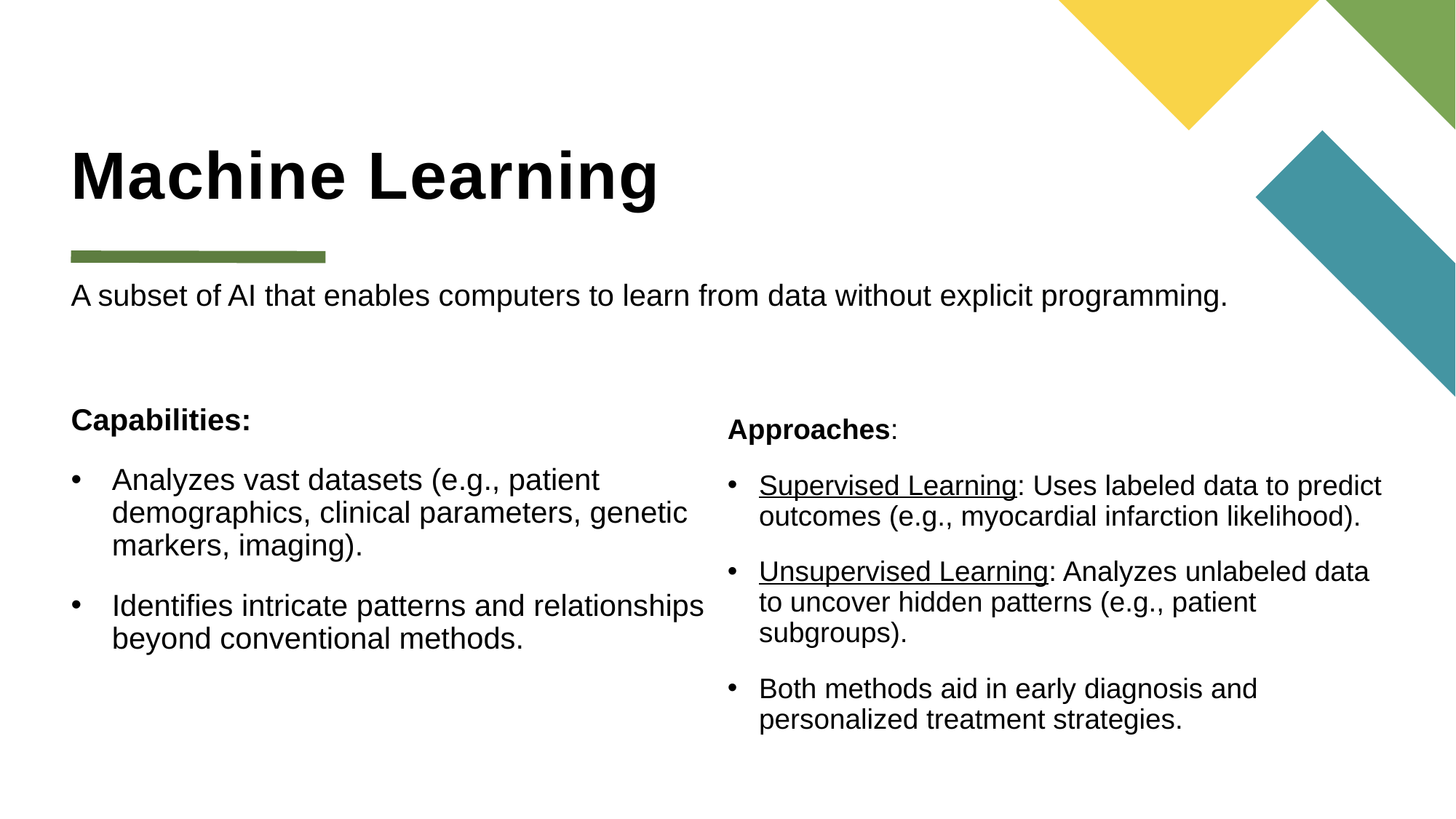

# Machine Learning
A subset of AI that enables computers to learn from data without explicit programming.

Capabilities:
Analyzes vast datasets (e.g., patient demographics, clinical parameters, genetic markers, imaging).
Identifies intricate patterns and relationships beyond conventional methods.
Approaches:
Supervised Learning: Uses labeled data to predict outcomes (e.g., myocardial infarction likelihood).
Unsupervised Learning: Analyzes unlabeled data to uncover hidden patterns (e.g., patient subgroups).
Both methods aid in early diagnosis and personalized treatment strategies.